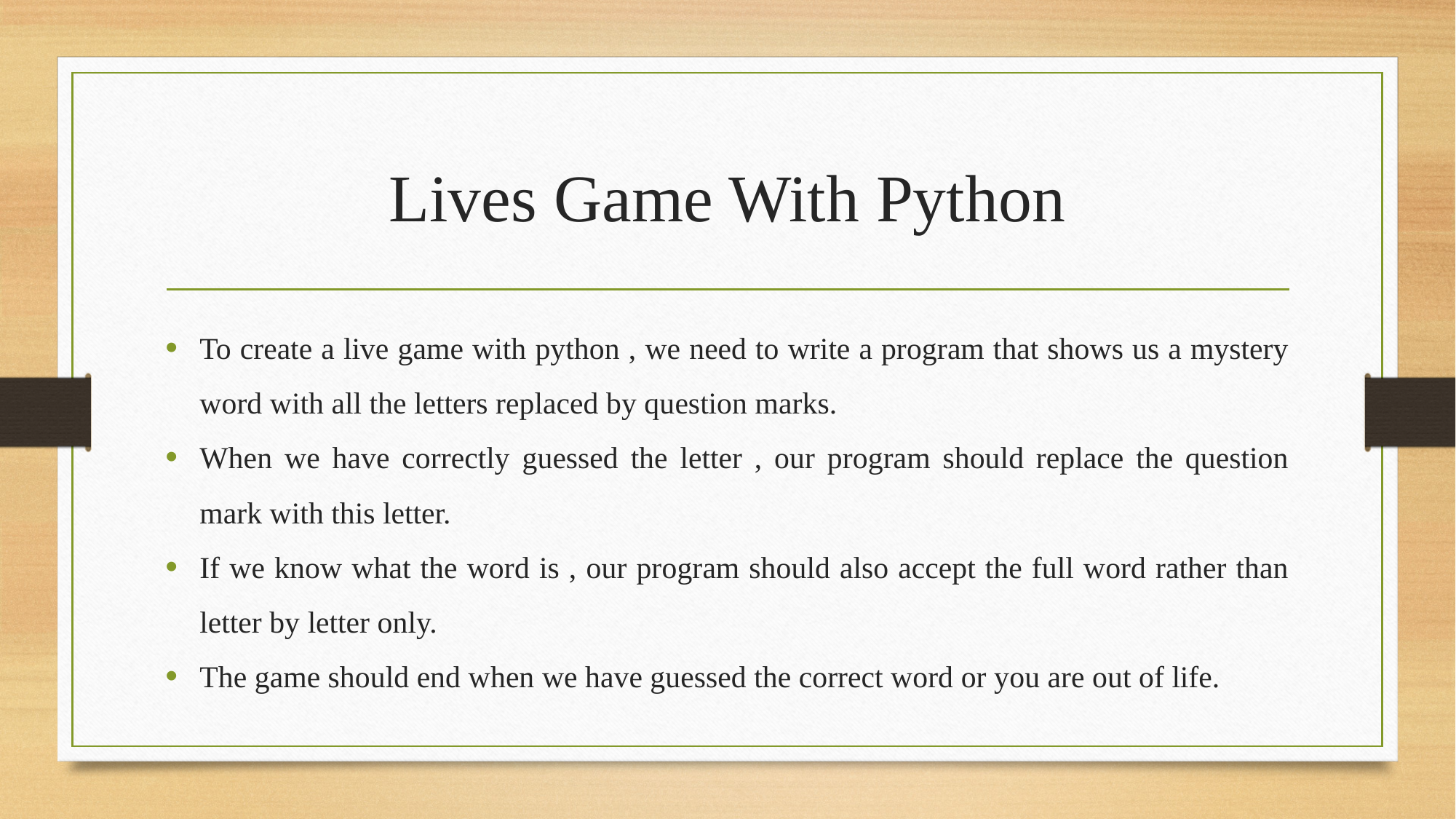

# Lives Game With Python
To create a live game with python , we need to write a program that shows us a mystery word with all the letters replaced by question marks.
When we have correctly guessed the letter , our program should replace the question mark with this letter.
If we know what the word is , our program should also accept the full word rather than letter by letter only.
The game should end when we have guessed the correct word or you are out of life.